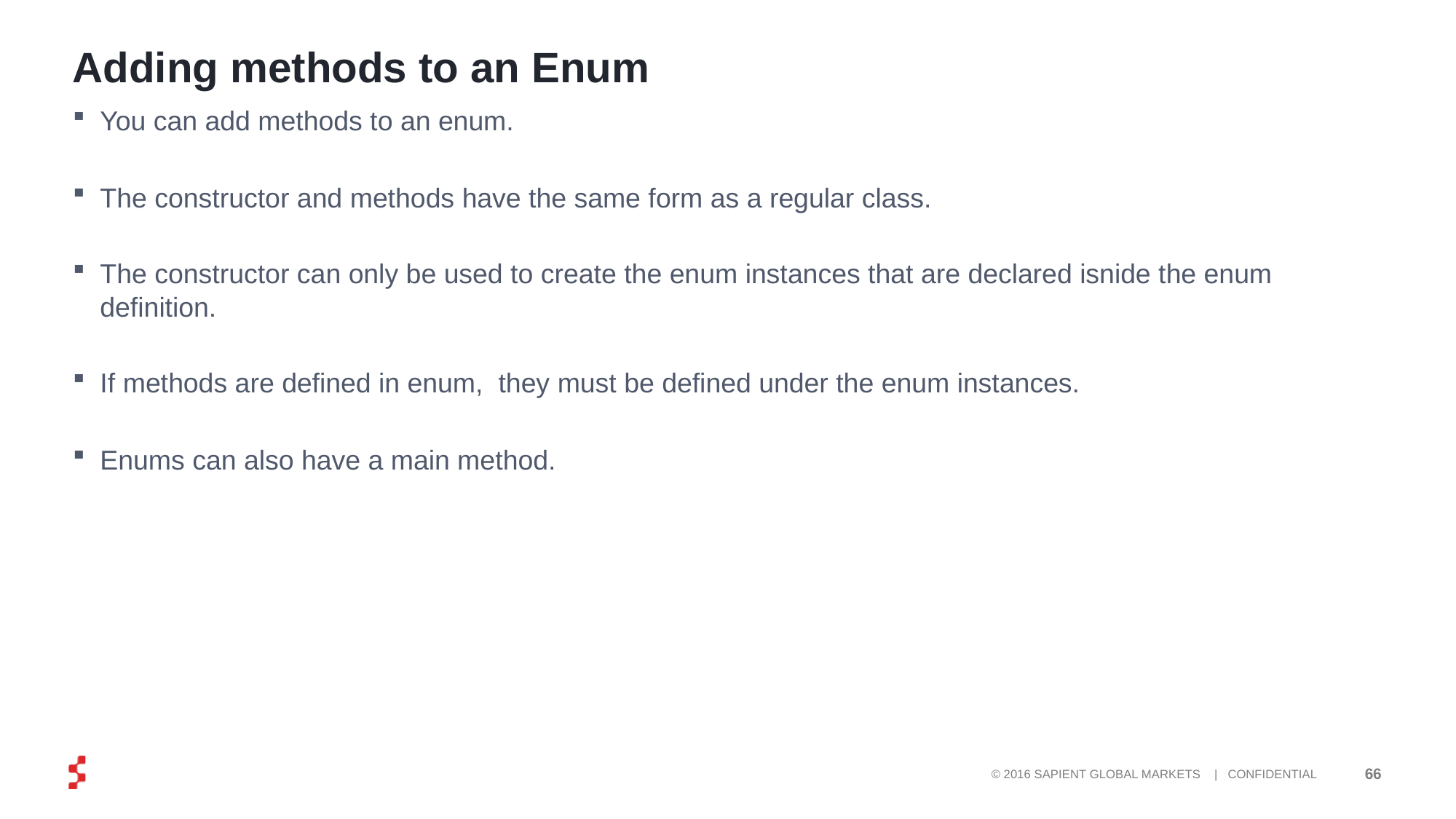

# Adding methods to an Enum
You can add methods to an enum.

The constructor and methods have the same form as a regular class.

The constructor can only be used to create the enum instances that are declared isnide the enum definition.

If methods are defined in enum,  they must be defined under the enum instances.

Enums can also have a main method.